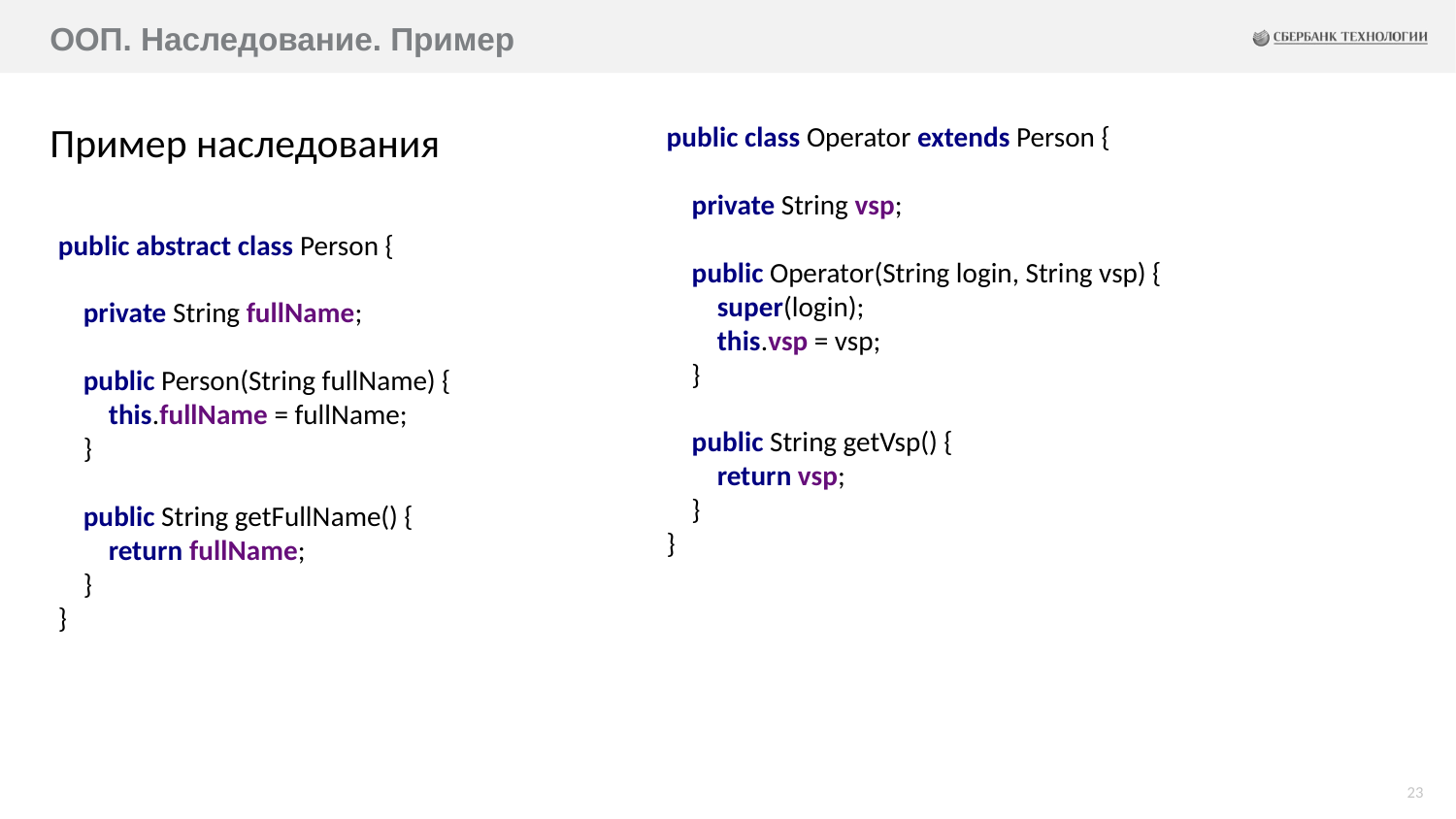

# ООП. Наследование. Пример
Пример наследования
public class Operator extends Person {
    private String vsp;
    public Operator(String login, String vsp) {
        super(login);
        this.vsp = vsp;
    }
    public String getVsp() {
        return vsp;
    }
}
public abstract class Person {
    private String fullName;
    public Person(String fullName) {
        this.fullName = fullName;
    }
    public String getFullName() {
        return fullName;
    }
}
23